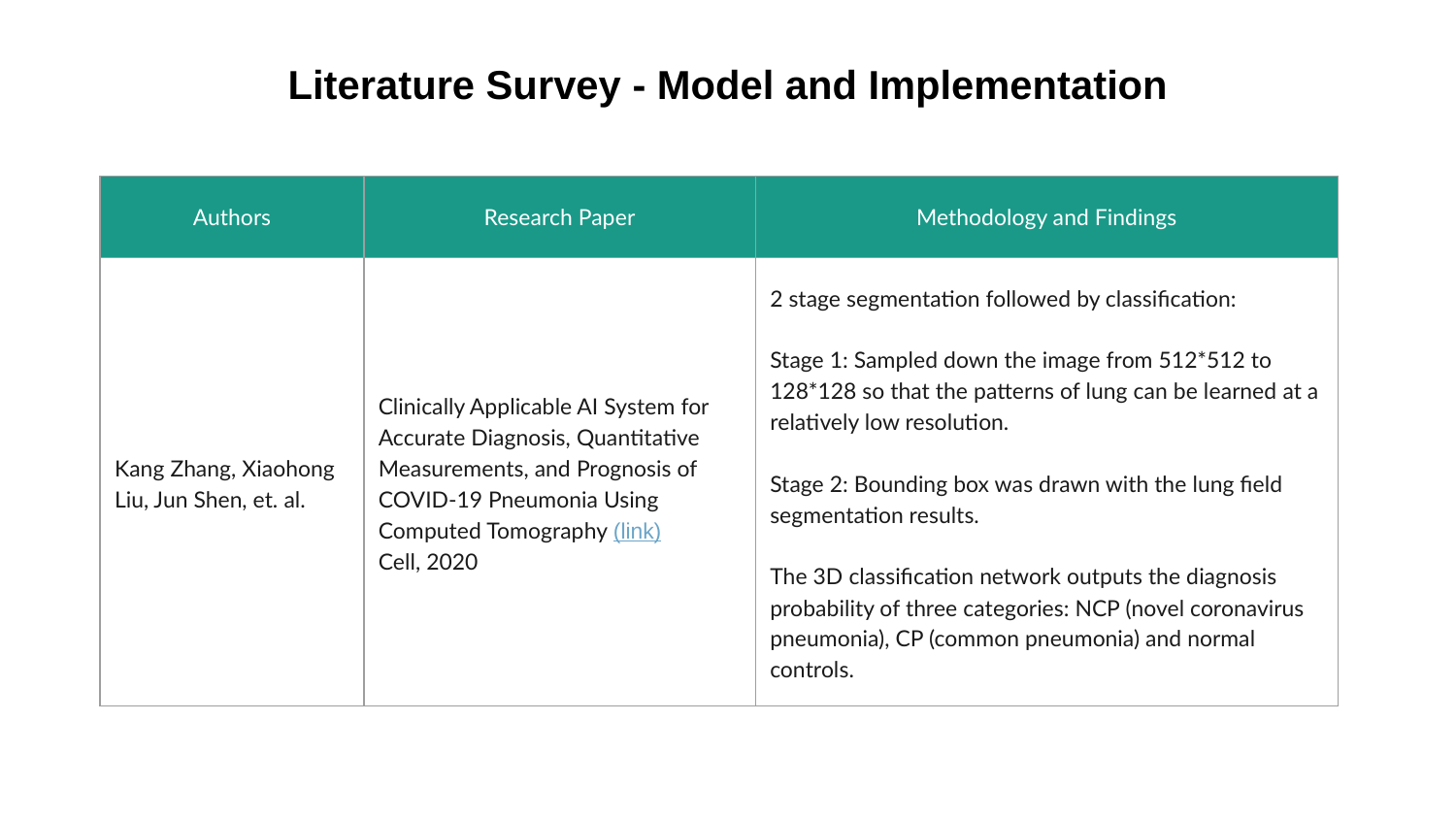

# Literature Survey - Model and Implementation
| Authors | Research Paper | Methodology and Findings |
| --- | --- | --- |
| Kang Zhang, Xiaohong Liu, Jun Shen, et. al. | Clinically Applicable AI System for Accurate Diagnosis, Quantitative Measurements, and Prognosis of COVID-19 Pneumonia Using Computed Tomography (link) Cell, 2020 | 2 stage segmentation followed by classification: Stage 1: Sampled down the image from 512\*512 to 128\*128 so that the patterns of lung can be learned at a relatively low resolution. Stage 2: Bounding box was drawn with the lung field segmentation results. The 3D classification network outputs the diagnosis probability of three categories: NCP (novel coronavirus pneumonia), CP (common pneumonia) and normal controls. |